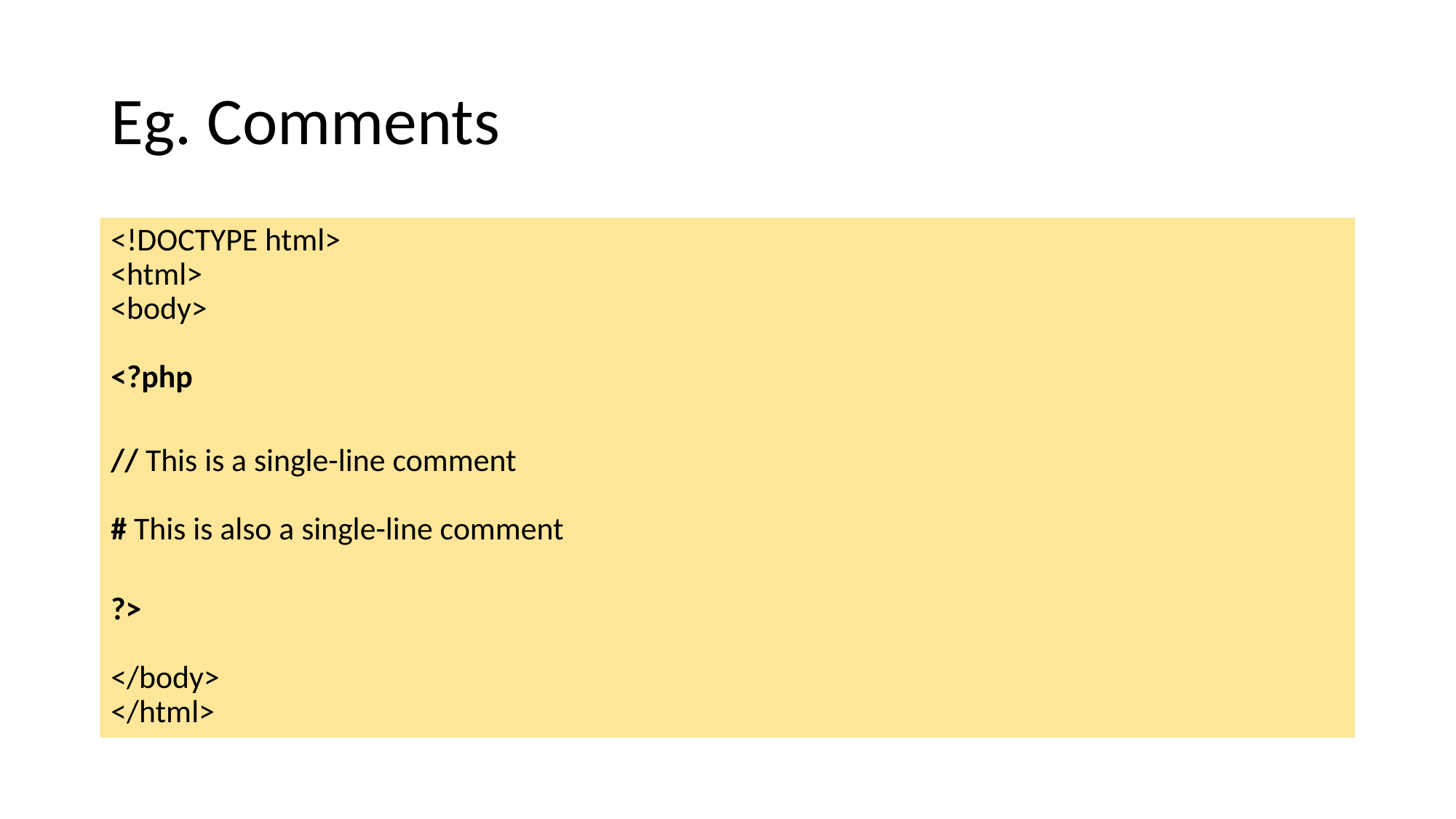

# Eg. Comments
<!DOCTYPE html>
<html>
<body>
<?php
// This is a single-line comment
# This is also a single-line comment
?>
</body>
</html>